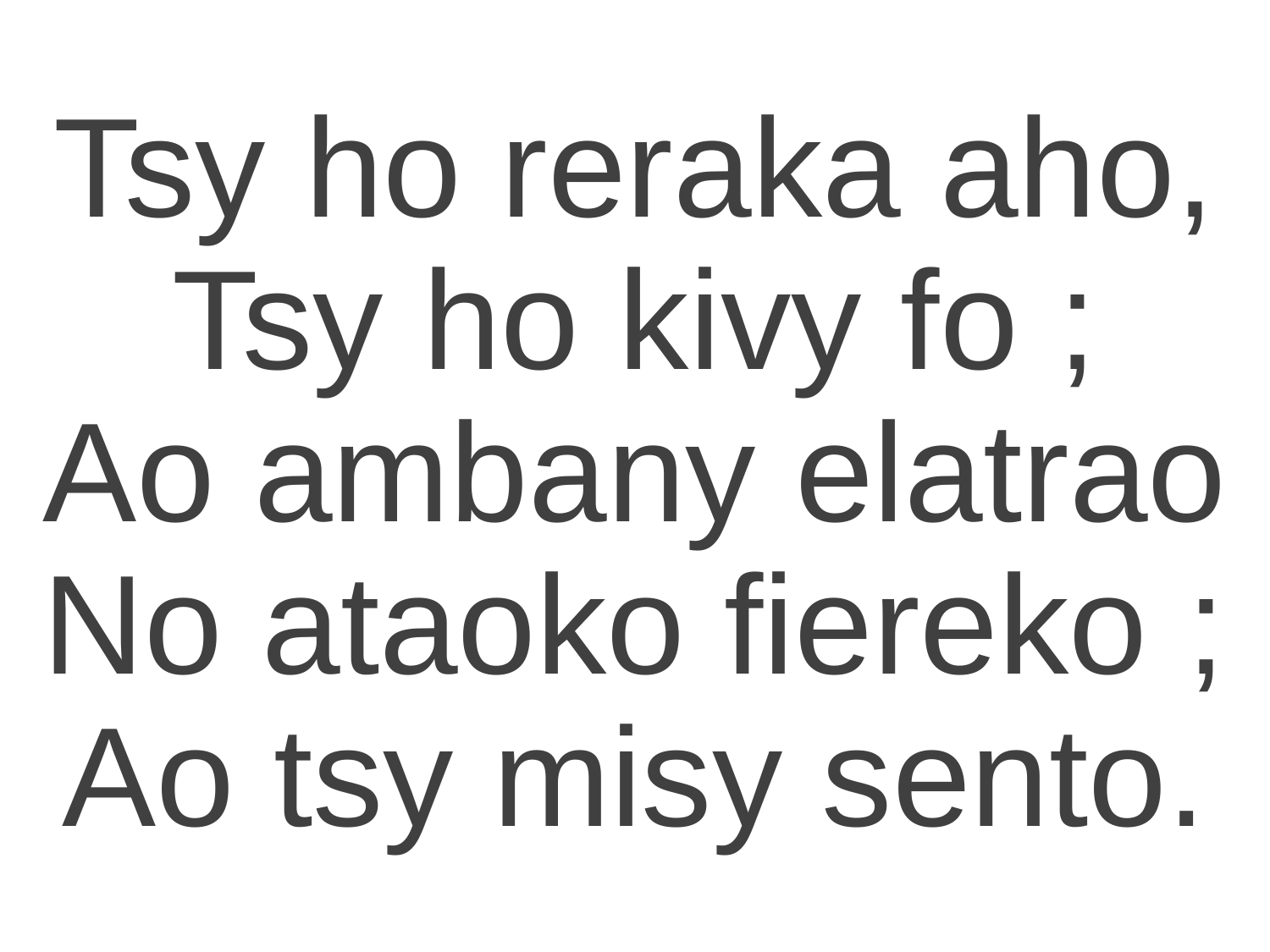

Tsy ho reraka aho,
Tsy ho kivy fo ;
Ao ambany elatrao
No ataoko fiereko ;
Ao tsy misy sento.